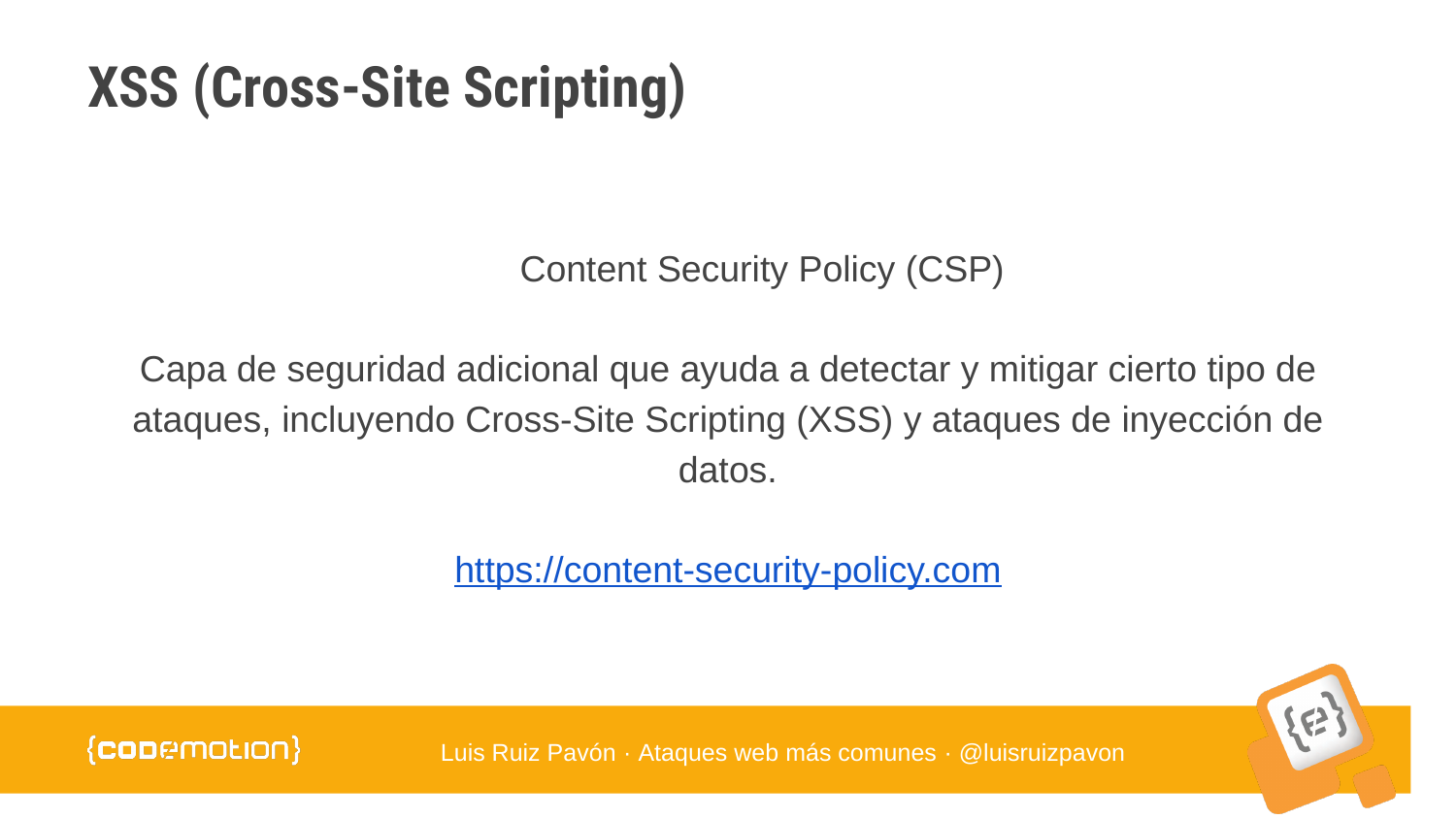

# XSS (Cross-Site Scripting)

Content Security Policy (CSP)

Capa de seguridad adicional que ayuda a detectar y mitigar cierto tipo de ataques, incluyendo Cross-Site Scripting (XSS) y ataques de inyección de datos.

https://content-security-policy.com